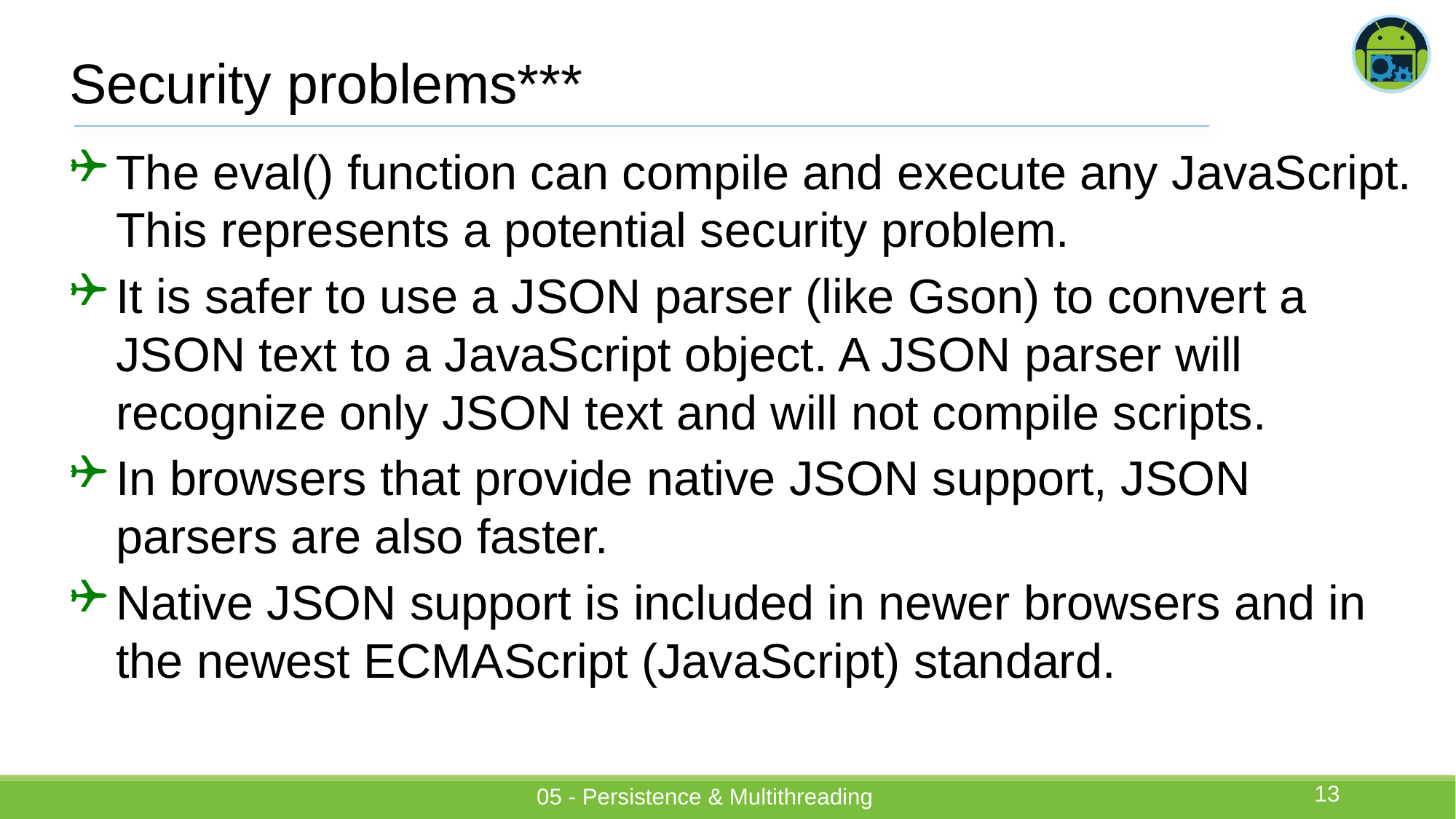

# Security problems***
The eval() function can compile and execute any JavaScript. This represents a potential security problem.
It is safer to use a JSON parser (like Gson) to convert a JSON text to a JavaScript object. A JSON parser will recognize only JSON text and will not compile scripts.
In browsers that provide native JSON support, JSON parsers are also faster.
Native JSON support is included in newer browsers and in the newest ECMAScript (JavaScript) standard.

13
05 - Persistence & Multithreading